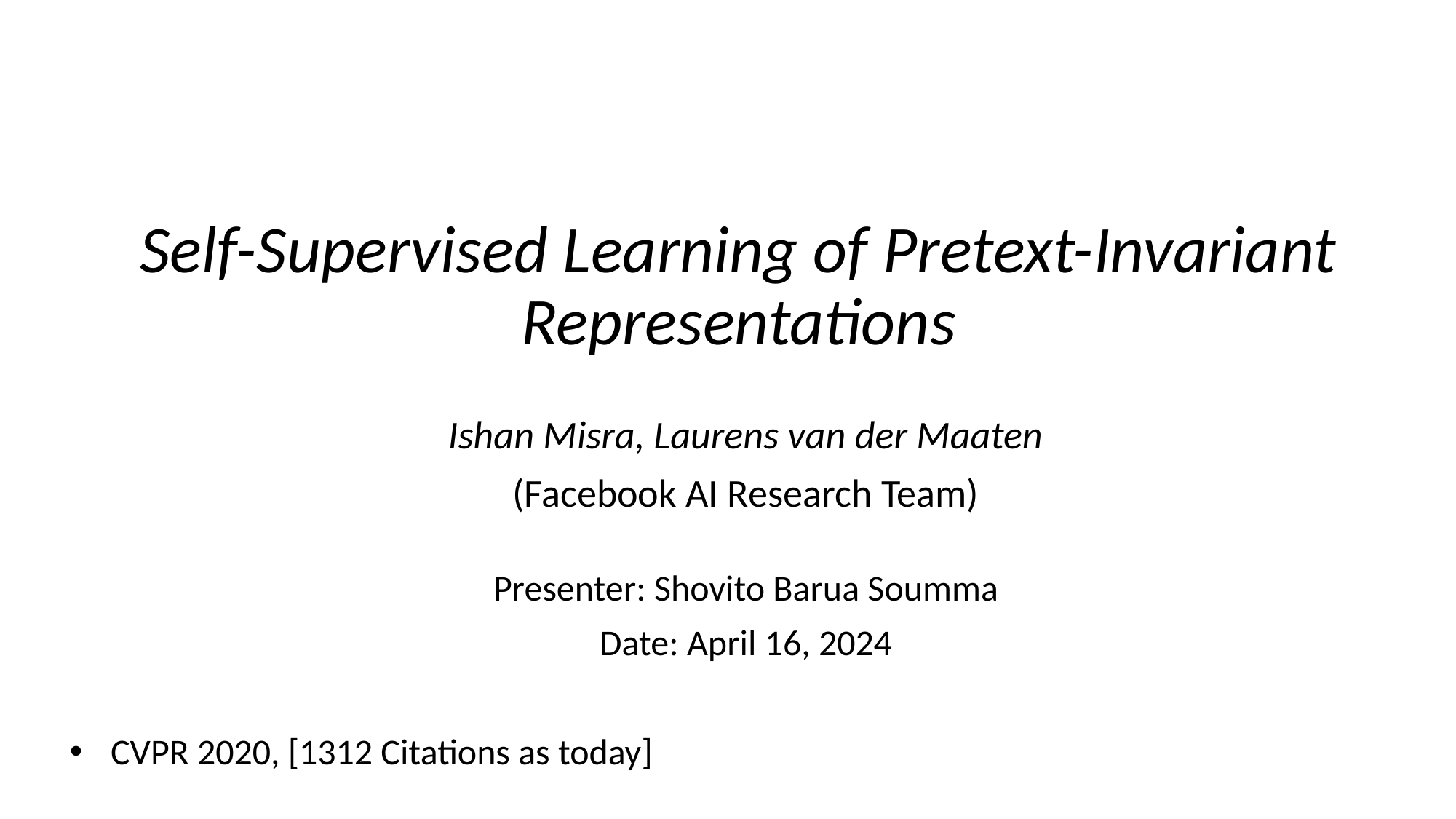

# Self-Supervised Learning of Pretext-Invariant Representations
Ishan Misra, Laurens van der Maaten
(Facebook AI Research Team)
Presenter: Shovito Barua Soumma
Date: April 16, 2024

CVPR 2020, [1312 Citations as today]